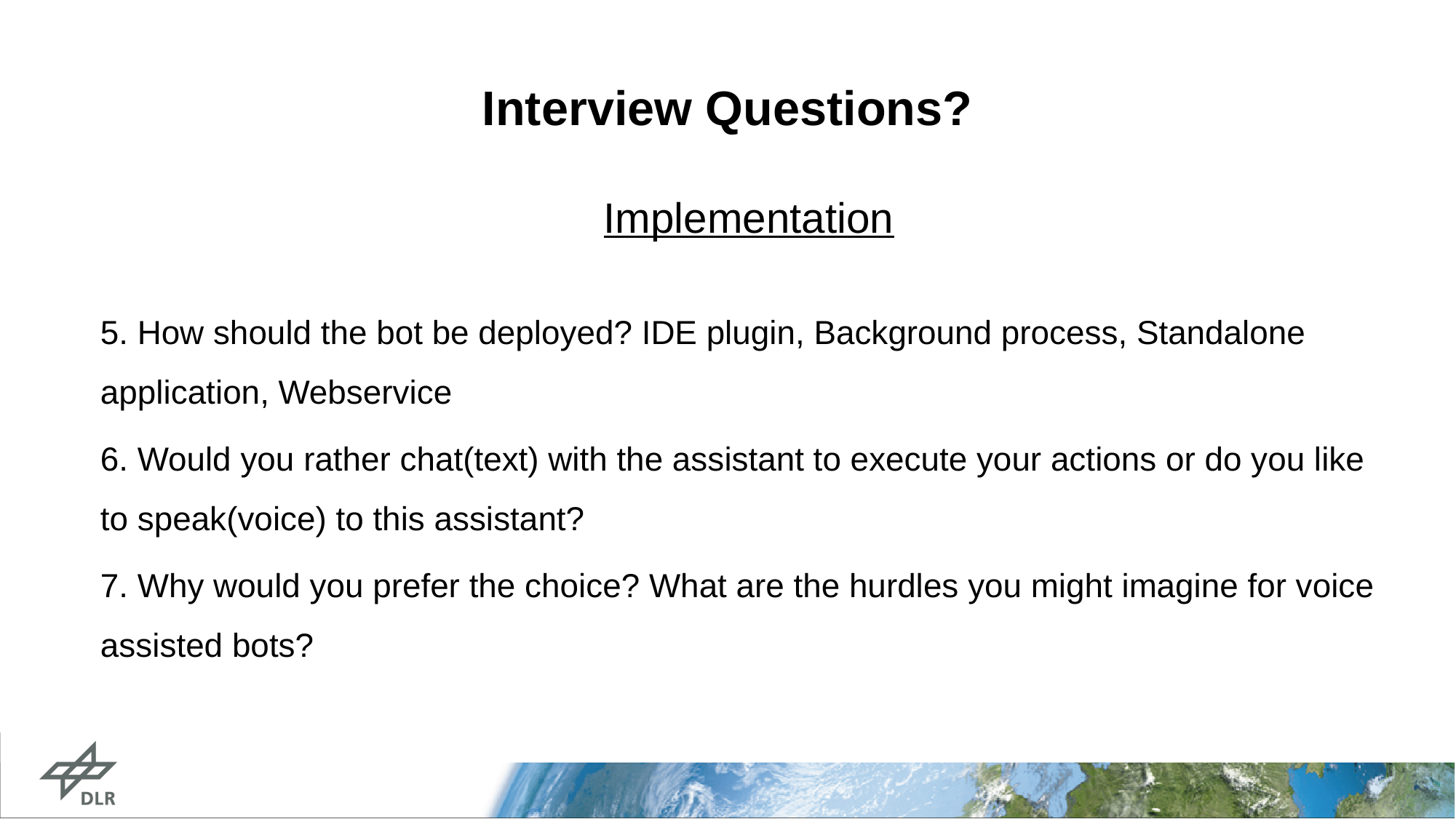

# Interview Questions?
Implementation

5. How should the bot be deployed? IDE plugin, Background process, Standalone application, Webservice
6. Would you rather chat(text) with the assistant to execute your actions or do you like to speak(voice) to this assistant?
7. Why would you prefer the choice? What are the hurdles you might imagine for voice assisted bots?